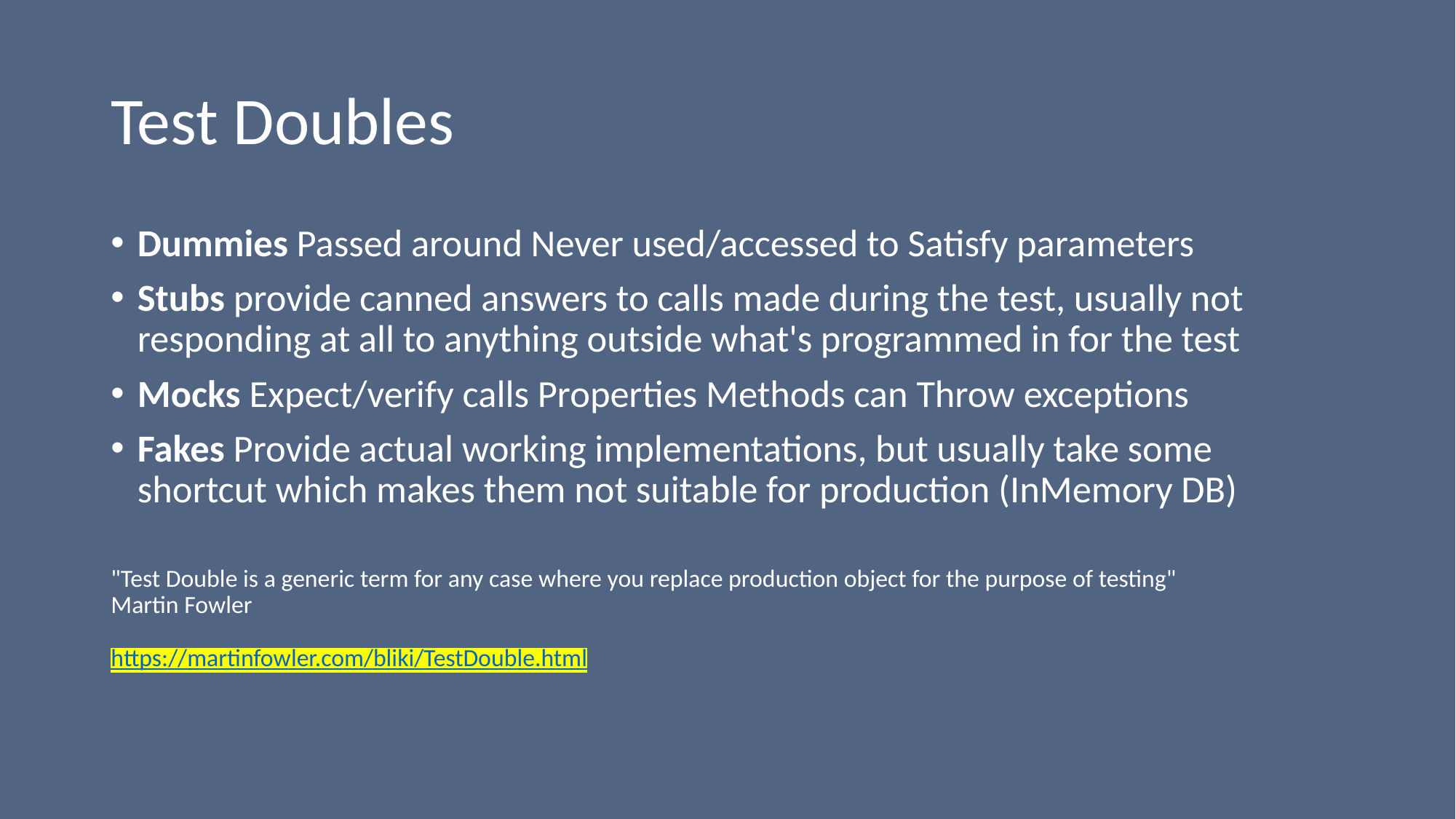

Test Doubles
Dummies Passed around Never used/accessed to Satisfy parameters
Stubs provide canned answers to calls made during the test, usually not responding at all to anything outside what's programmed in for the test
Mocks Expect/verify calls Properties Methods can Throw exceptions
Fakes Provide actual working implementations, but usually take some shortcut which makes them not suitable for production (InMemory DB)

"Test Double is a generic term for any case where you replace production object for the purpose of testing"
Martin Fowler

https://martinfowler.com/bliki/TestDouble.html